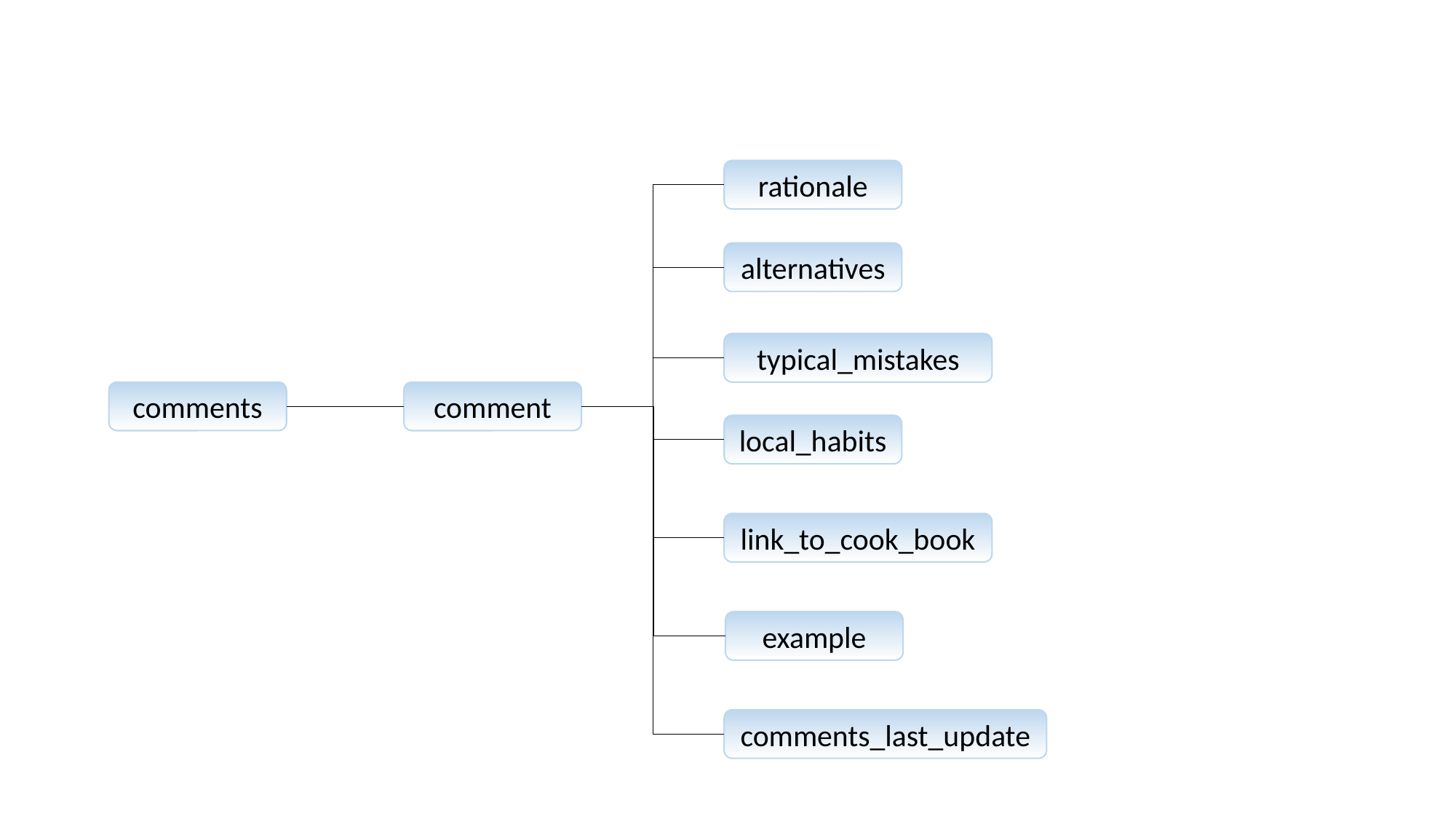

rationale
alternatives
typical_mistakes
comments
comment
local_habits
link_to_cook_book
example
comments_last_update